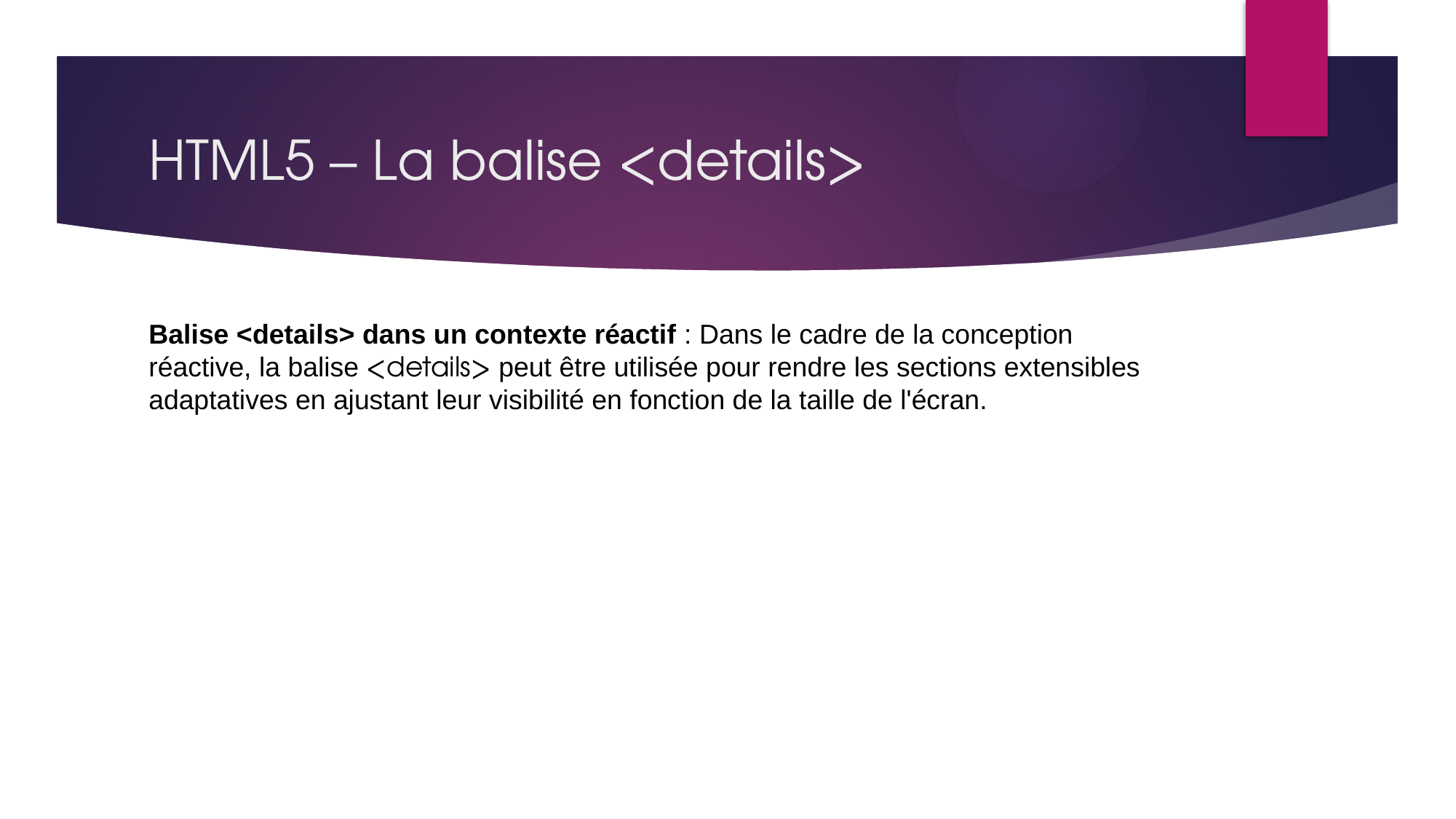

# HTML5 – La balise <details>
Balise <details> dans un contexte réactif : Dans le cadre de la conception réactive, la balise <details> peut être utilisée pour rendre les sections extensibles adaptatives en ajustant leur visibilité en fonction de la taille de l'écran.